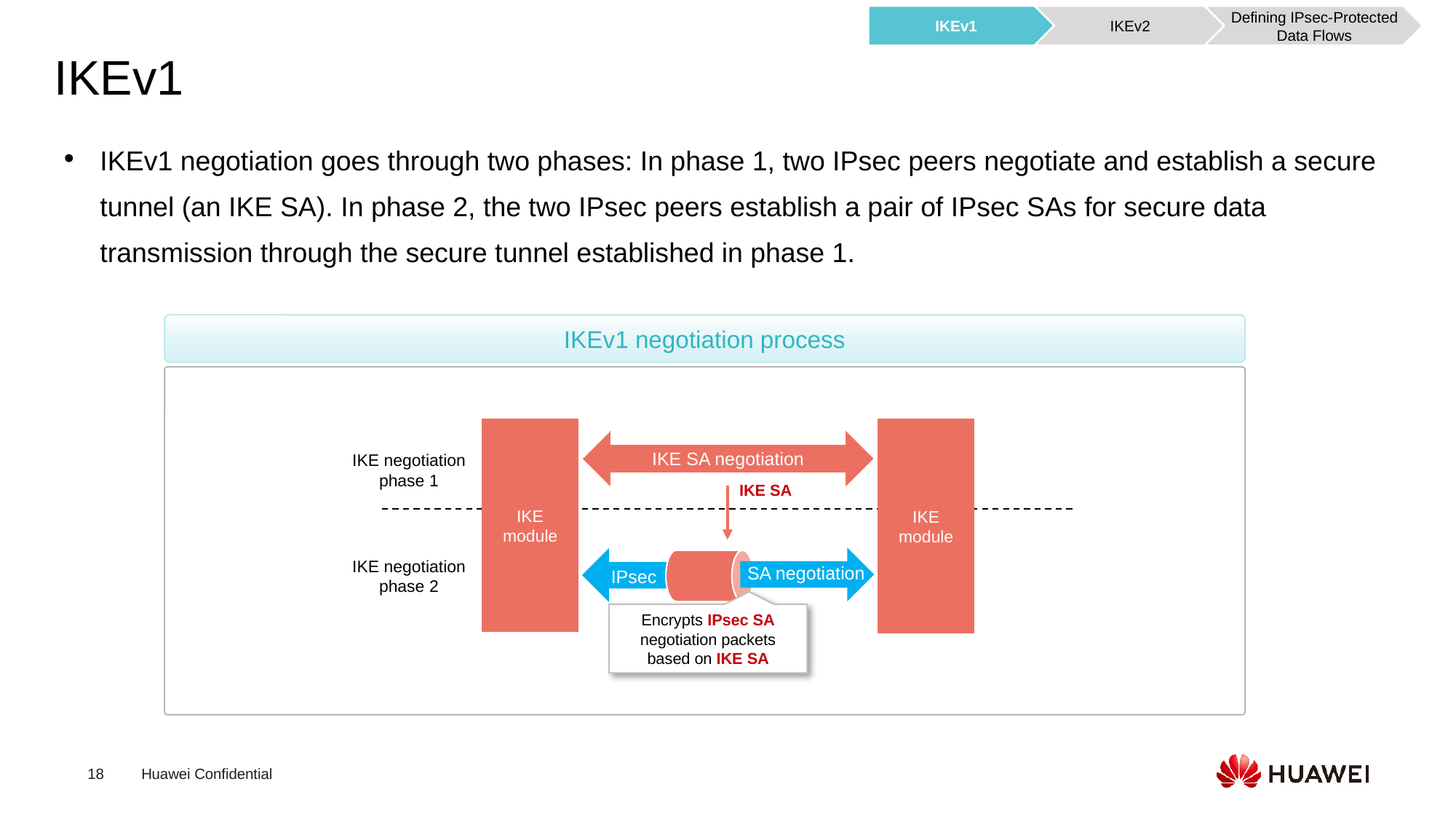

IKEv1
IKEv2
Defining IPsec-Protected Data Flows
# IKEv1
IKEv1 negotiation goes through two phases: In phase 1, two IPsec peers negotiate and establish a secure tunnel (an IKE SA). In phase 2, the two IPsec peers establish a pair of IPsec SAs for secure data transmission through the secure tunnel established in phase 1.
IKEv1 negotiation process

IKE module
IKE module
IKE SA negotiation
IKE negotiation phase 1
IKE SA

IKE negotiation phase 2
SA negotiation
IPsec
Encrypts IPsec SA negotiation packets based on IKE SA